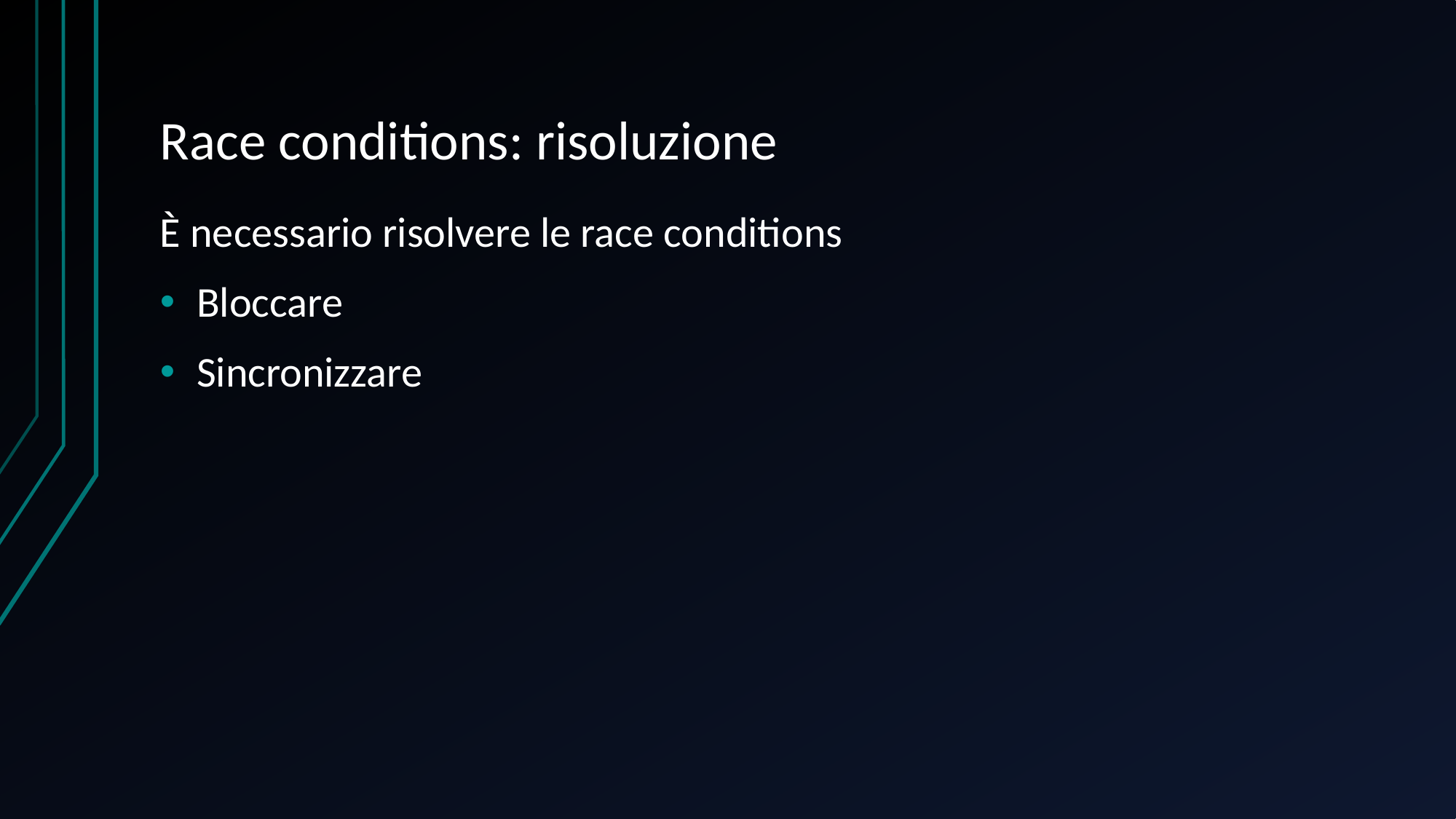

# Race conditions: risoluzione
È necessario risolvere le race conditions
Bloccare
Sincronizzare